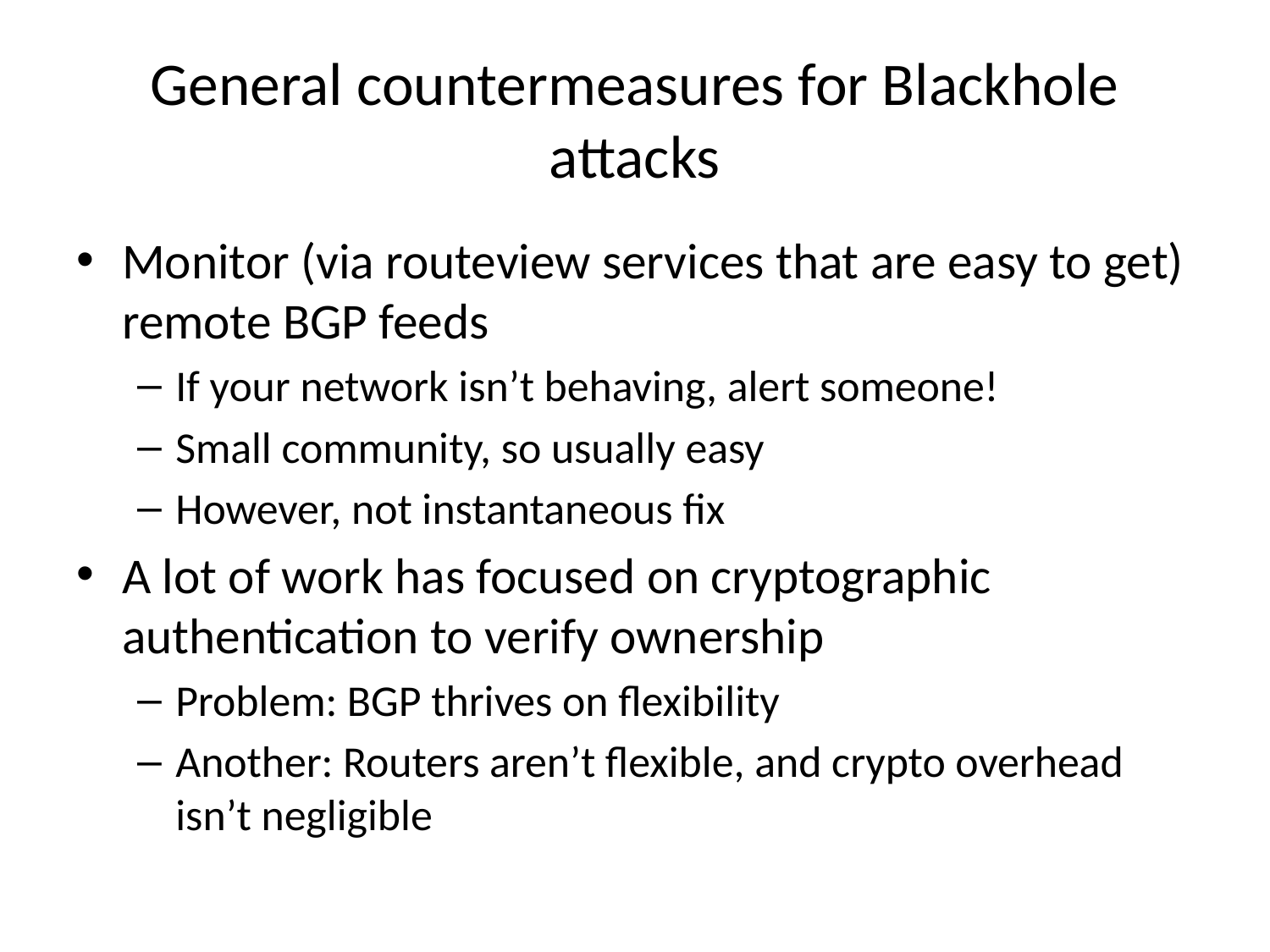

# General countermeasures for Blackhole attacks
Monitor (via routeview services that are easy to get) remote BGP feeds
If your network isn’t behaving, alert someone!
Small community, so usually easy
However, not instantaneous fix
A lot of work has focused on cryptographic authentication to verify ownership
Problem: BGP thrives on flexibility
Another: Routers aren’t flexible, and crypto overhead isn’t negligible